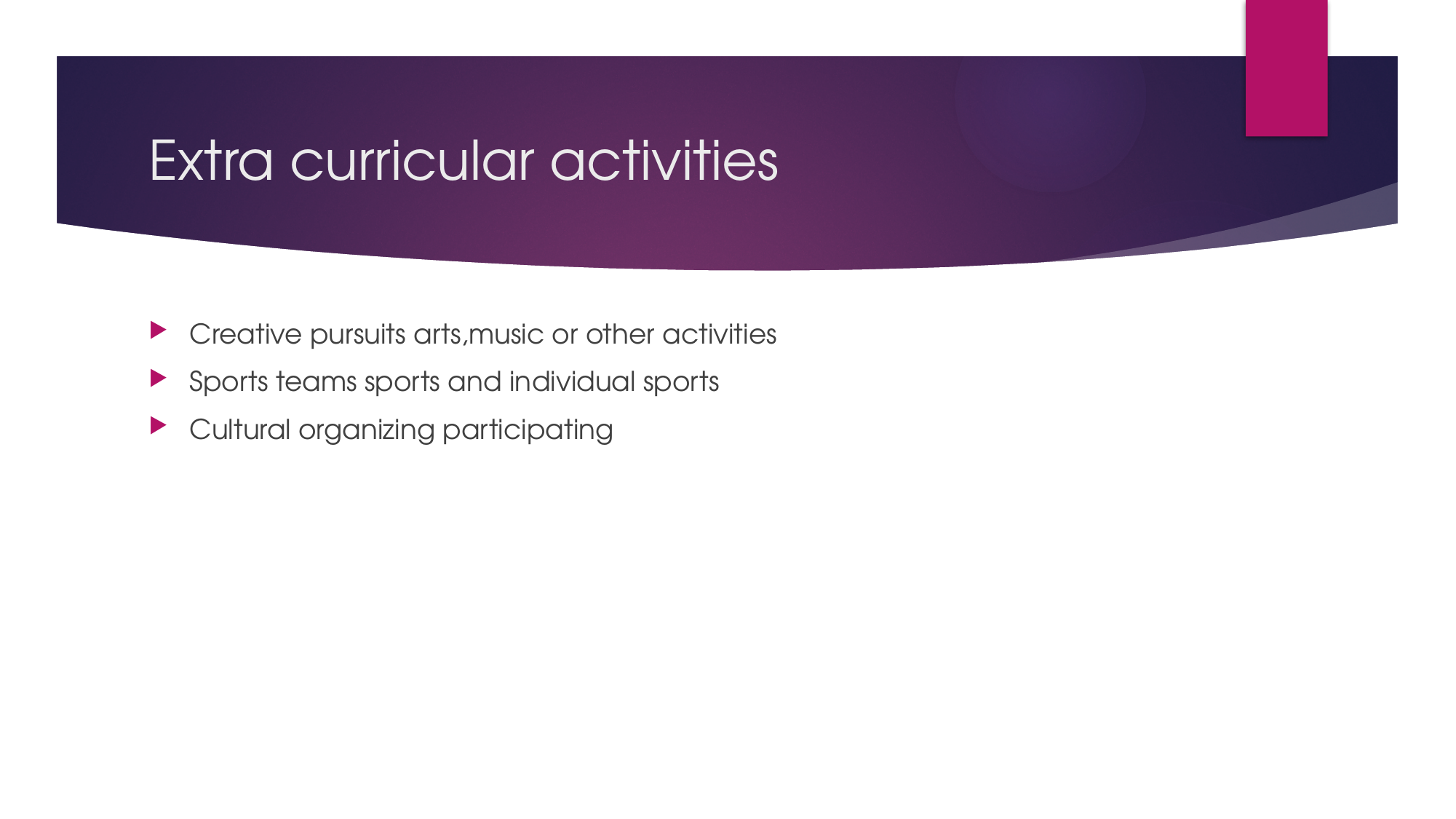

# Extra curricular activities
Creative pursuits arts,music or other activities
Sports teams sports and individual sports
Cultural organizing participating